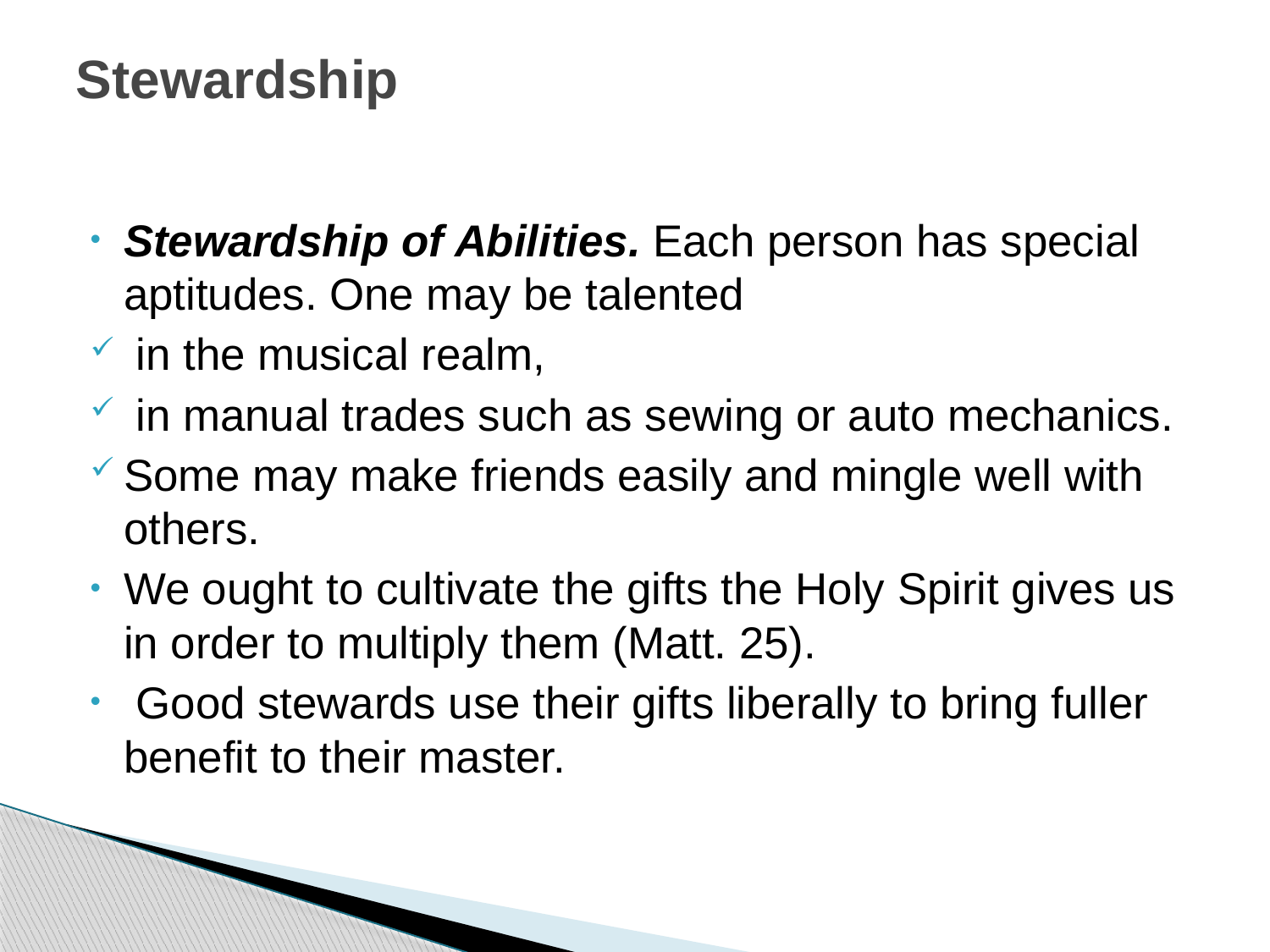

# Stewardship
Stewardship of Abilities. Each person has special aptitudes. One may be talented
 in the musical realm,
 in manual trades such as sewing or auto mechanics.
Some may make friends easily and mingle well with others.
We ought to cultivate the gifts the Holy Spirit gives us in order to multiply them (Matt. 25).
 Good stewards use their gifts liberally to bring fuller benefit to their master.